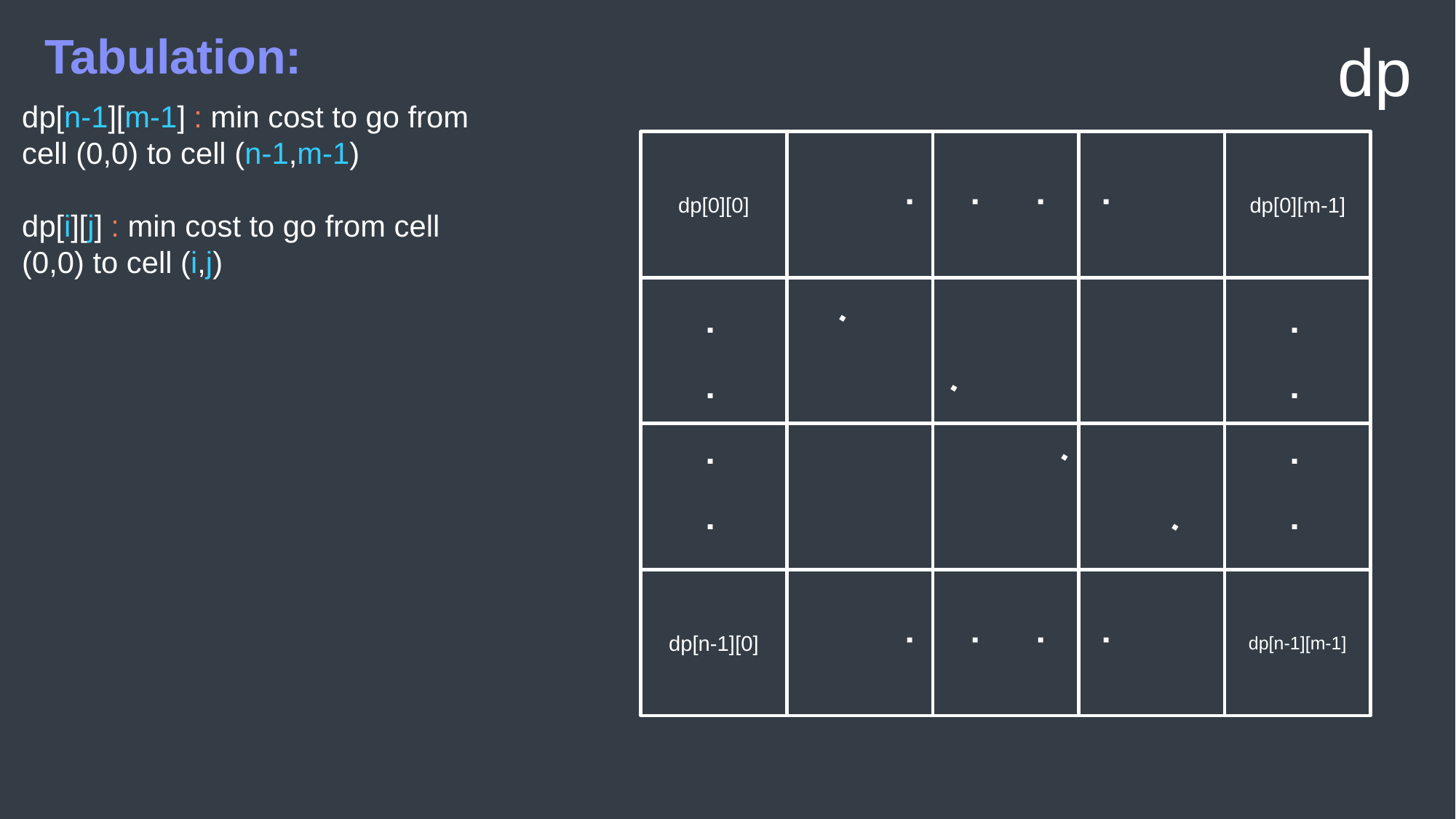

Tabulation:
dp
dp[n-1][m-1] : min cost to go from cell (0,0) to cell (n-1,m-1)
dp[0][0]

dp[0][m-1]
.
.
.
.
dp[i][j] : min cost to go from cell (0,0) to cell (i,j)
.
.
.
.
.
.
.
.

.

.

.

.

dp[n-1][0]

dp[n-1][m-1]
.
.
.
.